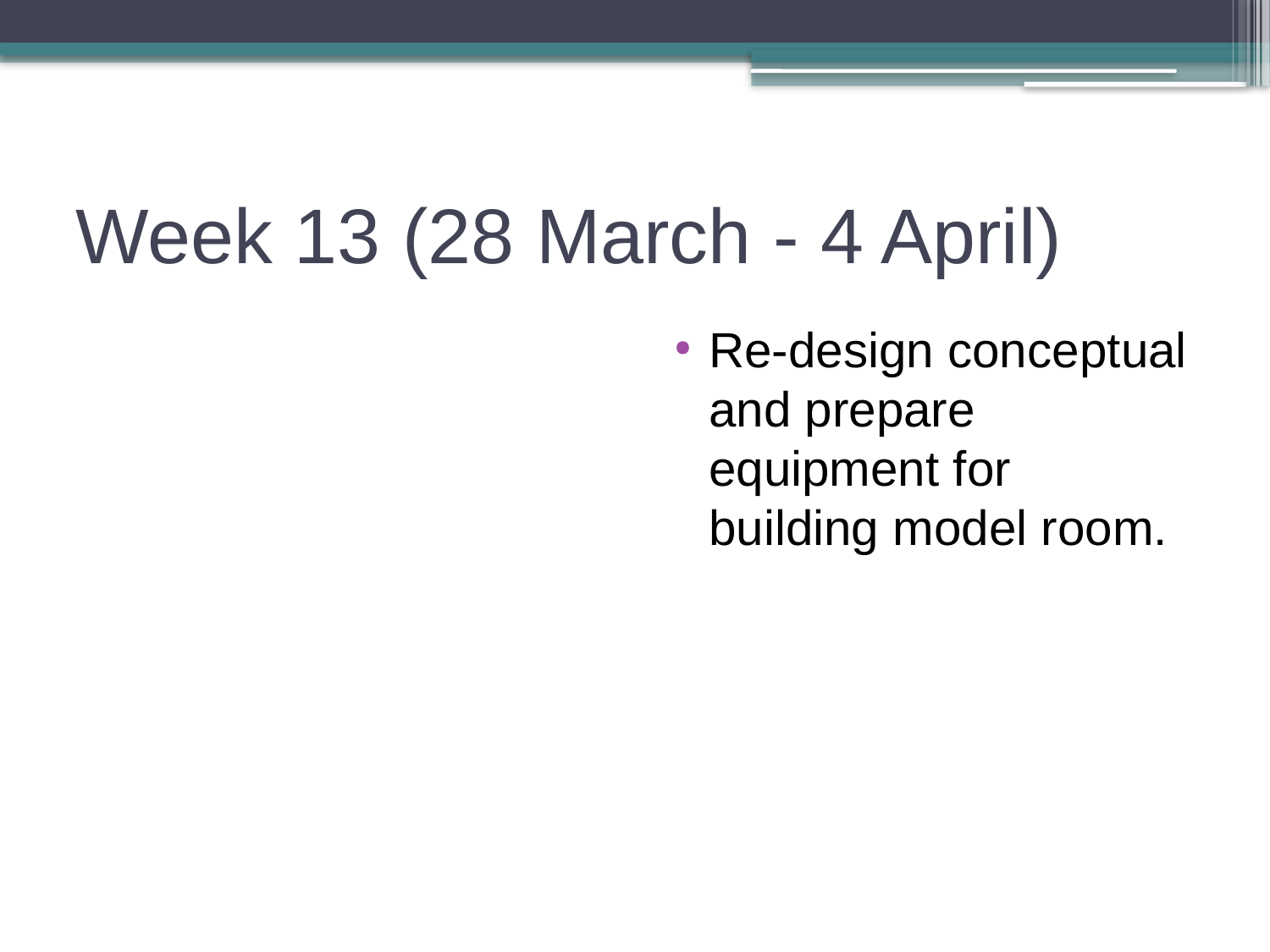

# Week 13 (28 March - 4 April)

Re-design conceptual and prepare equipment for building model room.